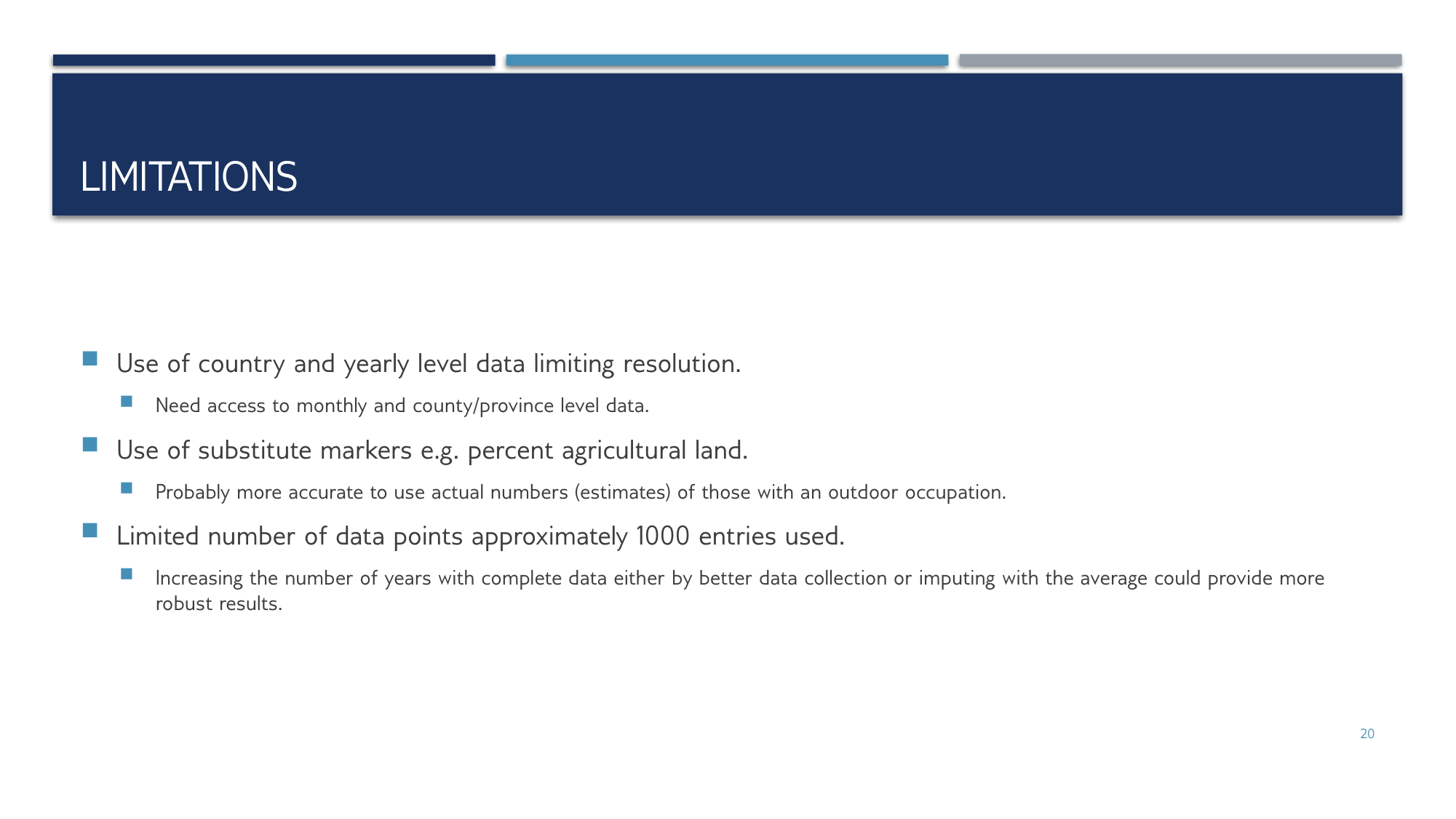

# Limitations
Use of country and yearly level data limiting resolution.
Need access to monthly and county/province level data.
Use of substitute markers e.g. percent agricultural land.
Probably more accurate to use actual numbers (estimates) of those with an outdoor occupation.
Limited number of data points approximately 1000 entries used.
Increasing the number of years with complete data either by better data collection or imputing with the average could provide more robust results.
20